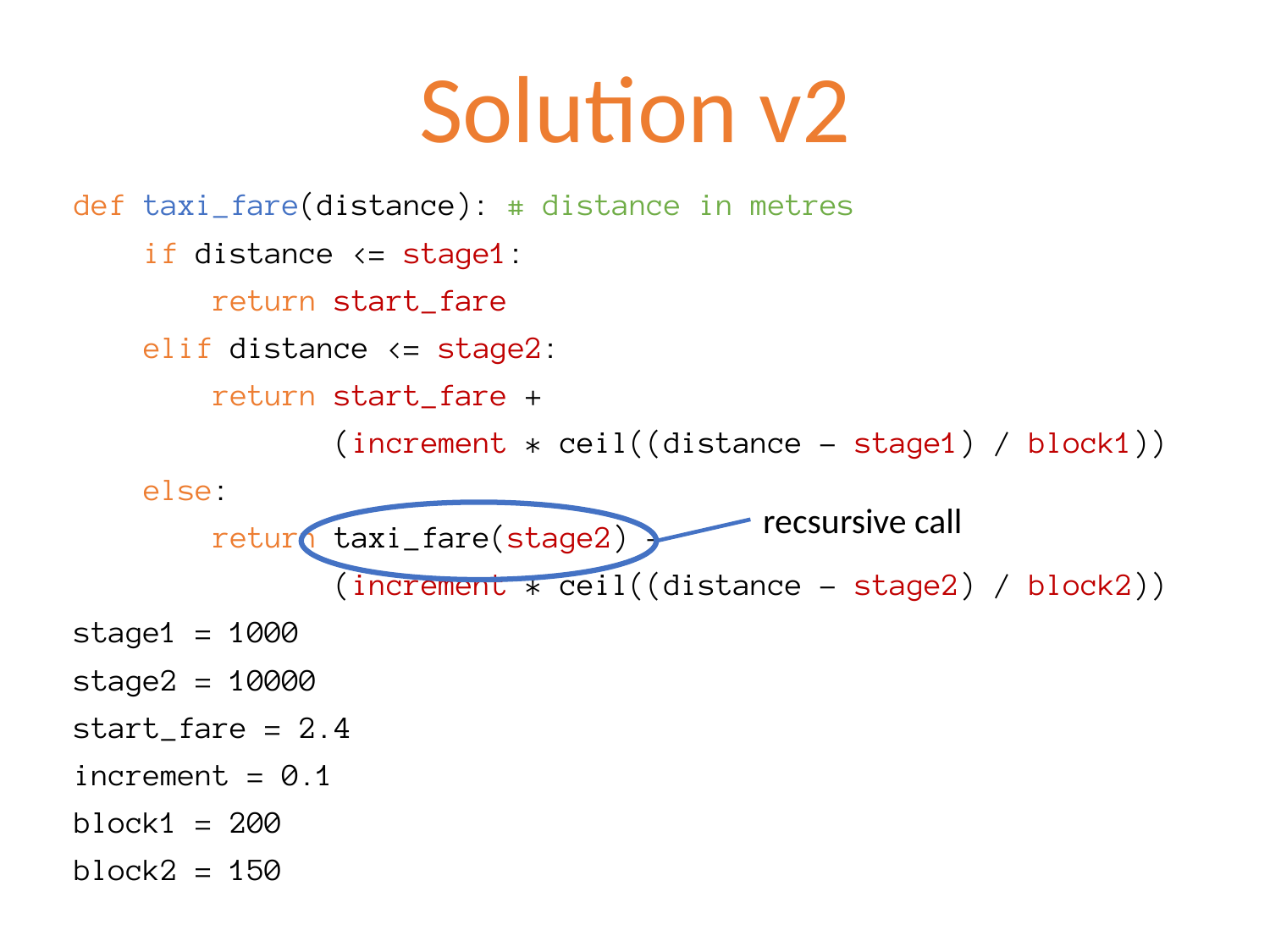

# Solution v2
def taxi_fare(distance): # distance in metres
    if distance <= stage1:
        return start_fare
    elif distance <= stage2:
        return start_fare +
               (increment * ceil((distance - stage1) / block1))
    else:
        return taxi_fare(stage2) +
               (increment * ceil((distance - stage2) / block2))
stage1 = 1000
stage2 = 10000
start_fare = 2.4
increment = 0.1
block1 = 200
block2 = 150

recsursive call